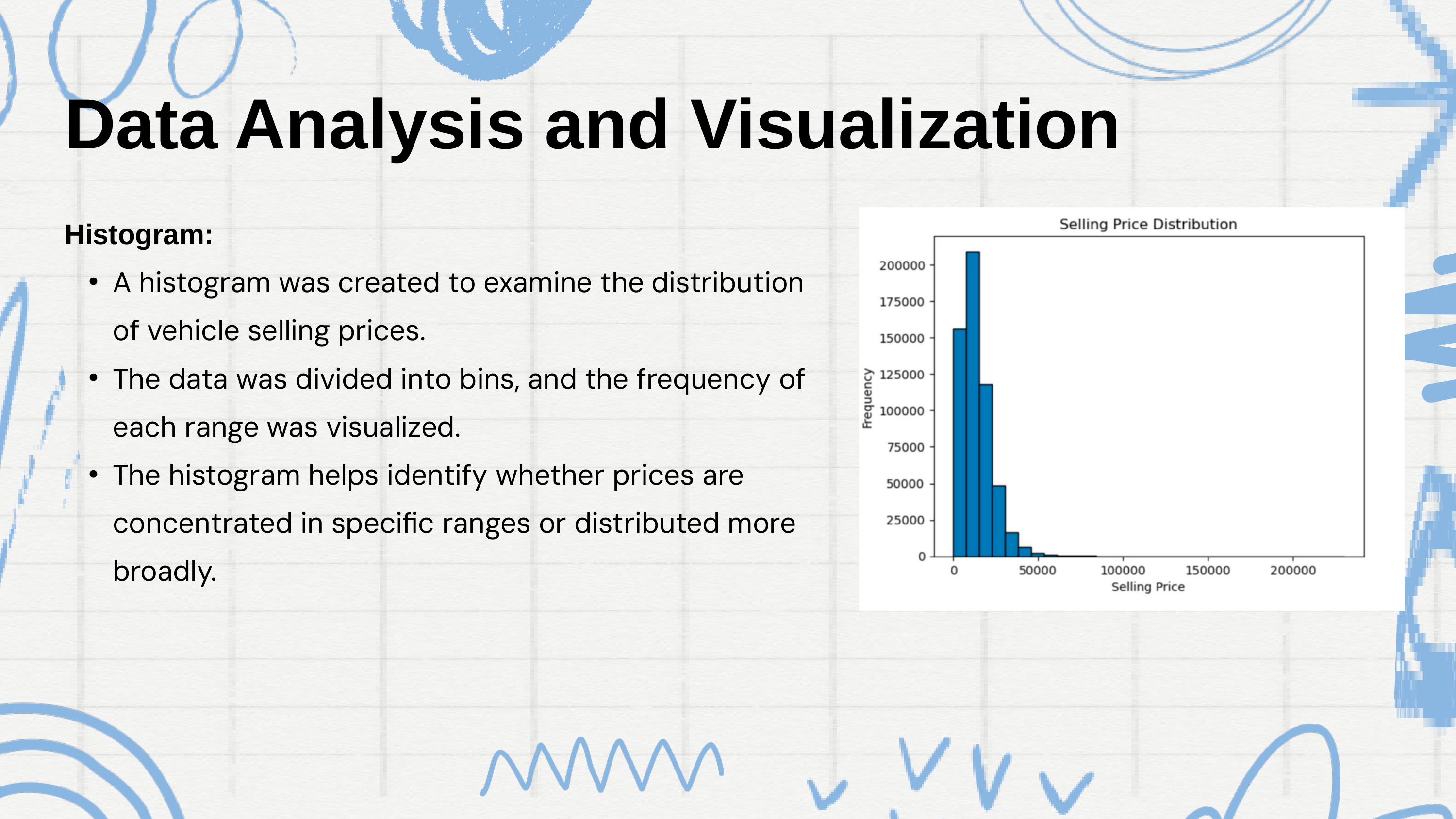

Data Analysis and Visualization

Histogram:
A histogram was created to examine the distribution of vehicle selling prices.
The data was divided into bins, and the frequency of each range was visualized.
The histogram helps identify whether prices are concentrated in specific ranges or distributed more broadly.